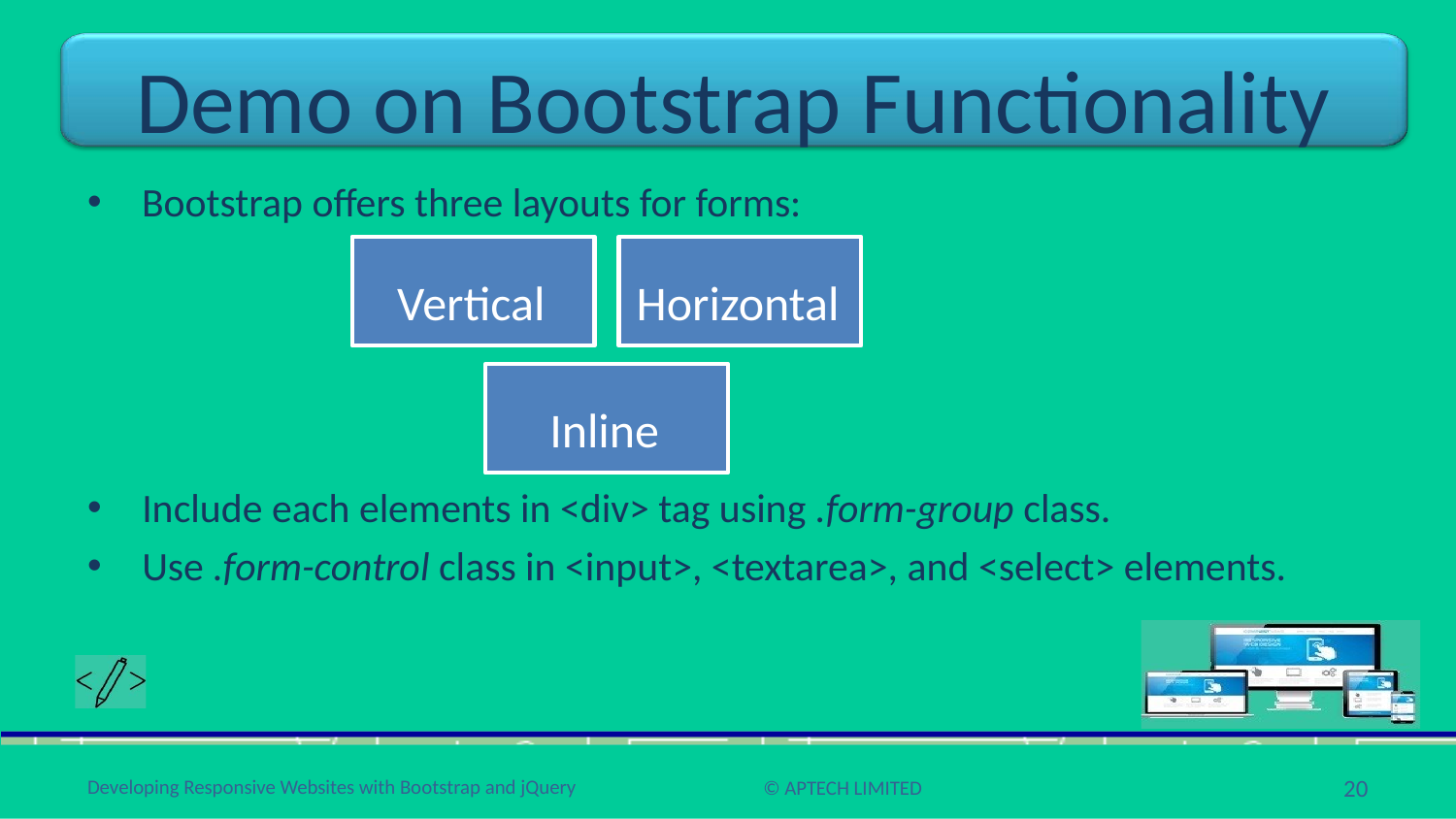

# Demo on Bootstrap Functionality
Bootstrap offers three layouts for forms:
Vertical
Horizontal
Inline
Include each elements in <div> tag using .form-group class.
Use .form-control class in <input>, <textarea>, and <select> elements.
20
Developing Responsive Websites with Bootstrap and jQuery
© APTECH LIMITED